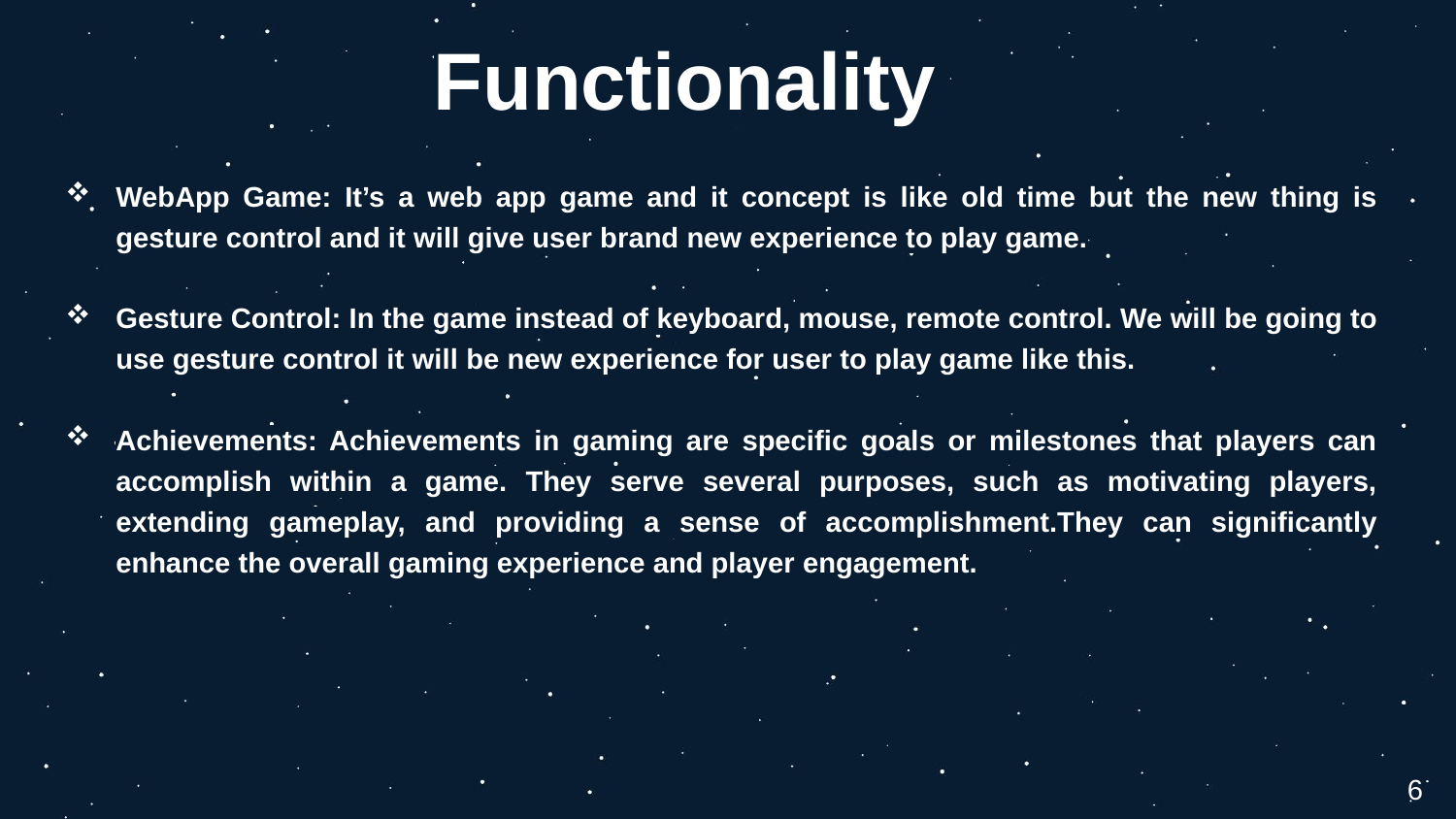

# Functionality
WebApp Game: It’s a web app game and it concept is like old time but the new thing is gesture control and it will give user brand new experience to play game.

Gesture Control: In the game instead of keyboard, mouse, remote control. We will be going to use gesture control it will be new experience for user to play game like this.

Achievements: Achievements in gaming are specific goals or milestones that players can accomplish within a game. They serve several purposes, such as motivating players, extending gameplay, and providing a sense of accomplishment.They can significantly enhance the overall gaming experience and player engagement.
6